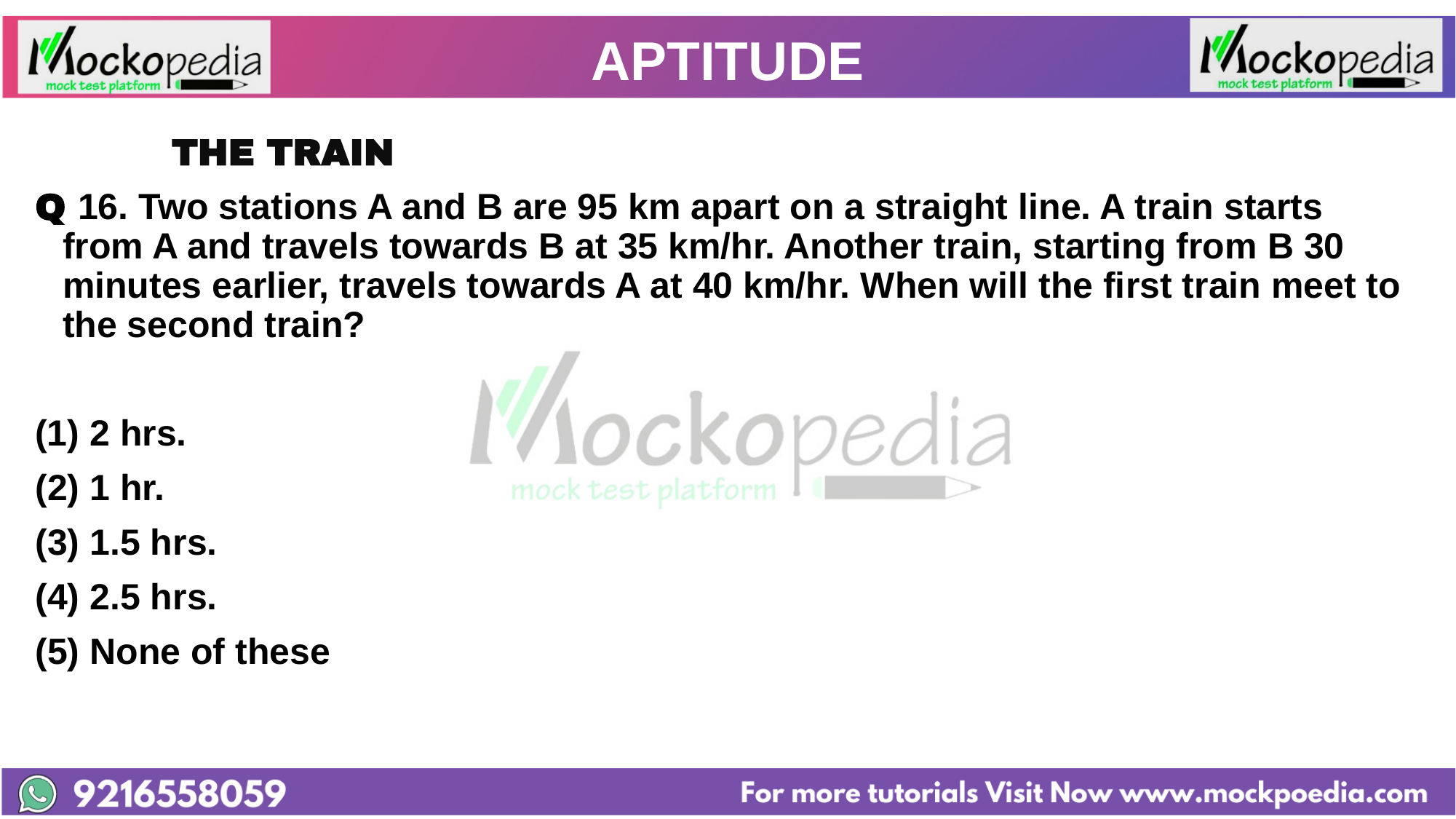

# APTITUDE
		THE TRAIN
Q 16. Two stations A and B are 95 km apart on a straight line. A train starts from A and travels towards B at 35 km/hr. Another train, starting from B 30 minutes earlier, travels towards A at 40 km/hr. When will the first train meet to the second train?

2 hrs.
(2) 1 hr.
(3) 1.5 hrs.
(4) 2.5 hrs.
(5) None of these